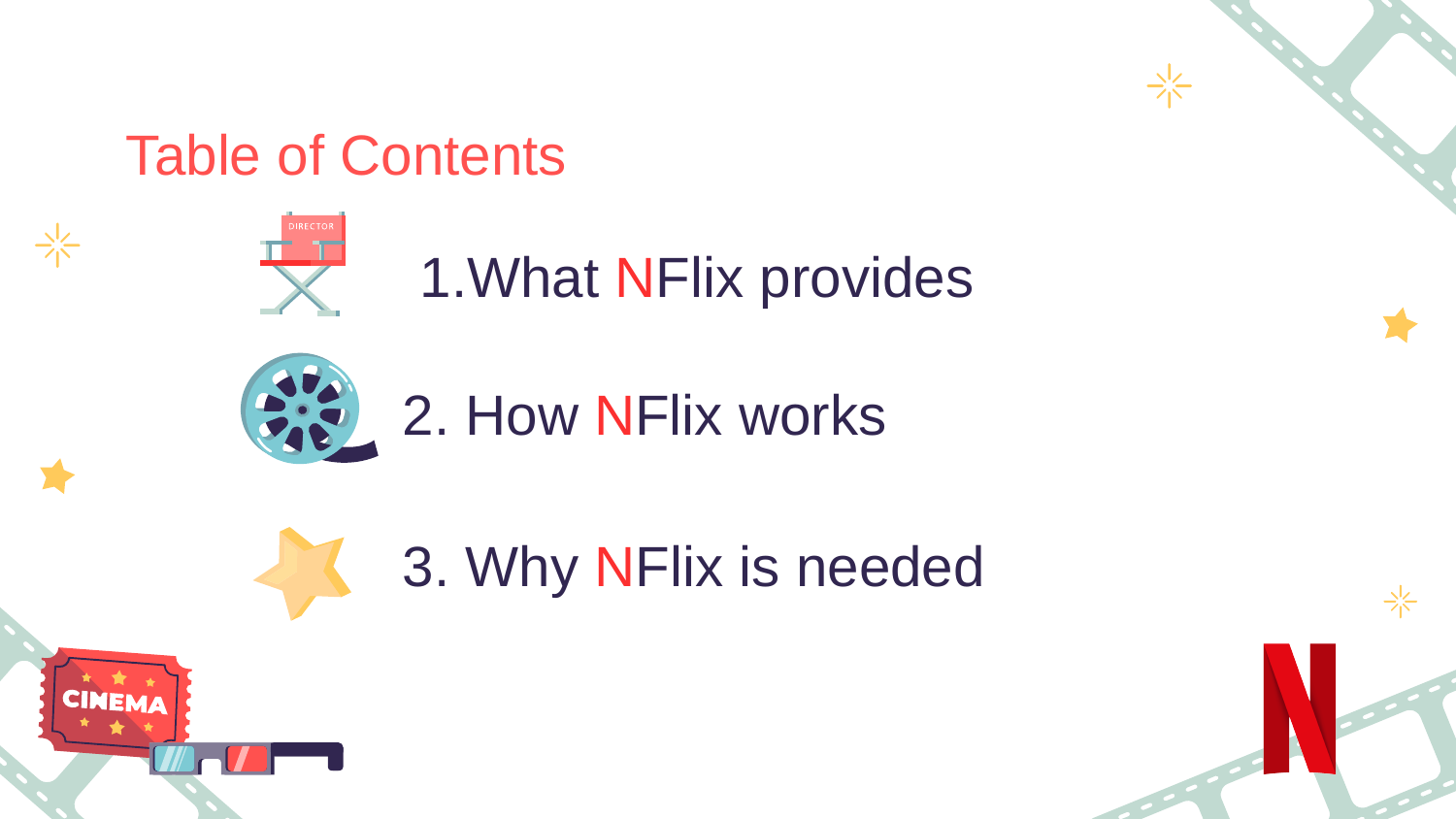

Table of Contents

# What NFlix provides

2. How NFlix works
3. Why NFlix is needed